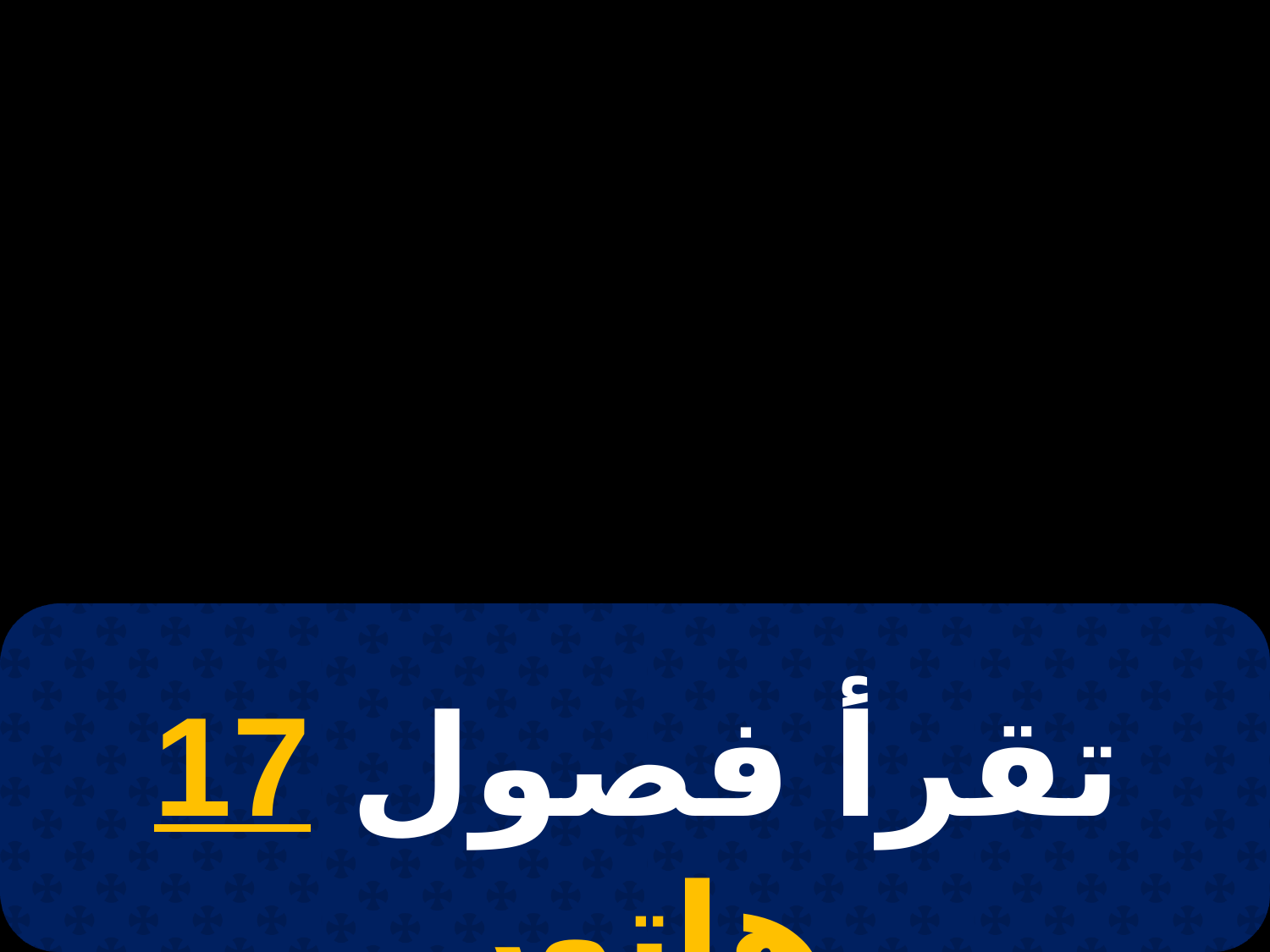

# 7 طوبة
تقرأ فصول 17 هاتور